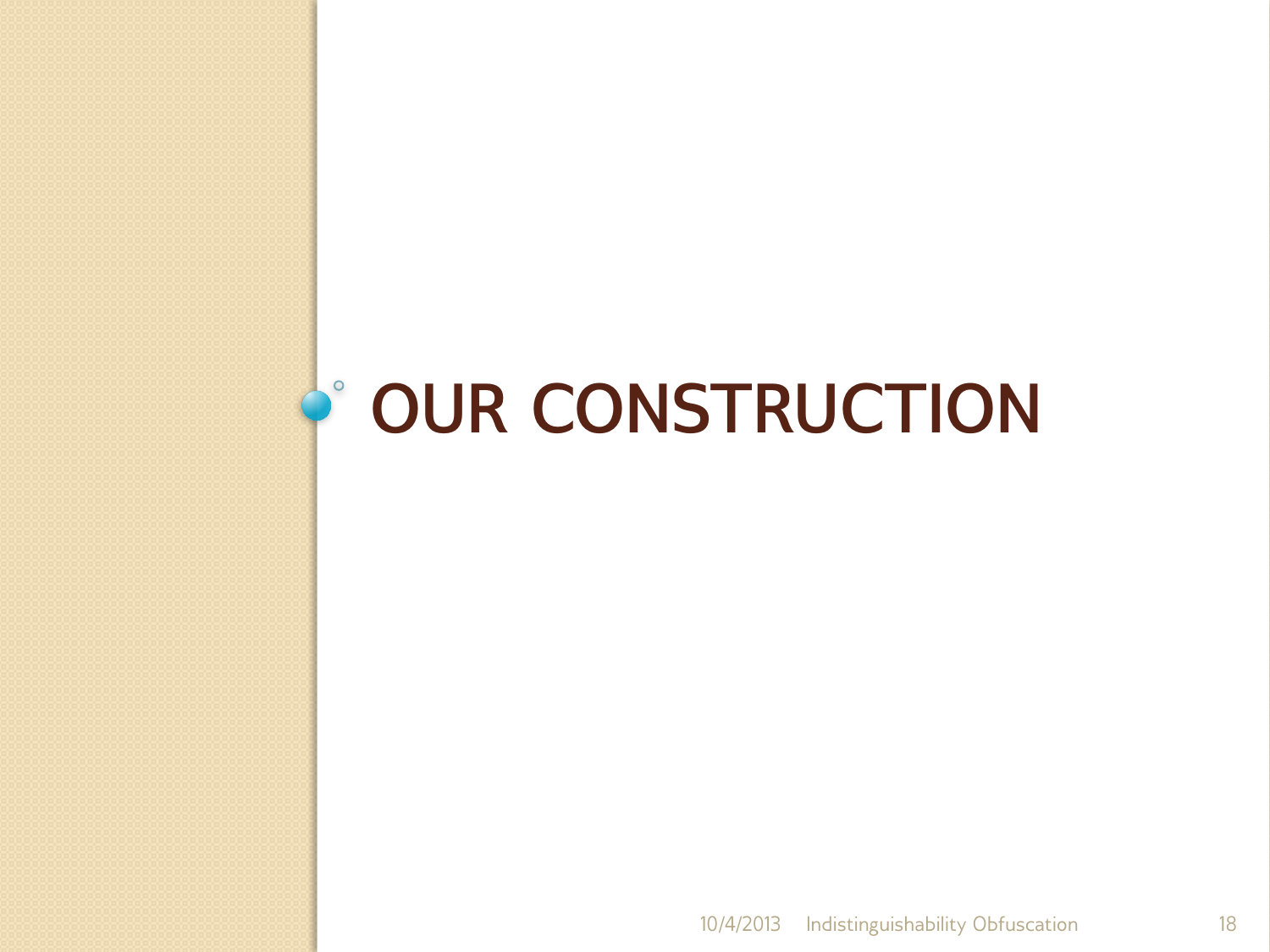

# Our Construction
10/4/2013
Indistinguishability Obfuscation
18